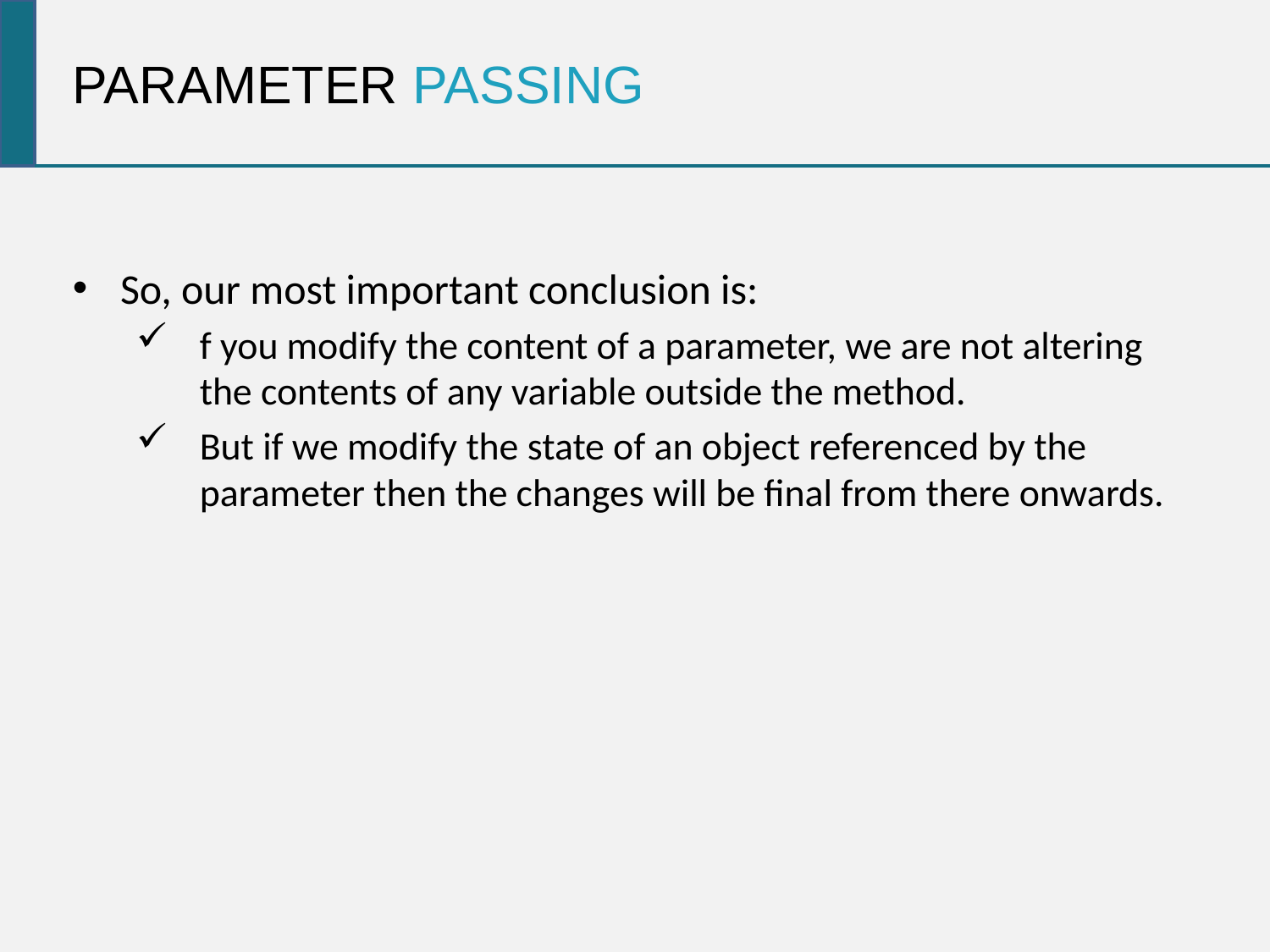

parameter passing

So, our most important conclusion is:
f you modify the content of a parameter, we are not altering the contents of any variable outside the method.
But if we modify the state of an object referenced by the parameter then the changes will be final from there onwards.